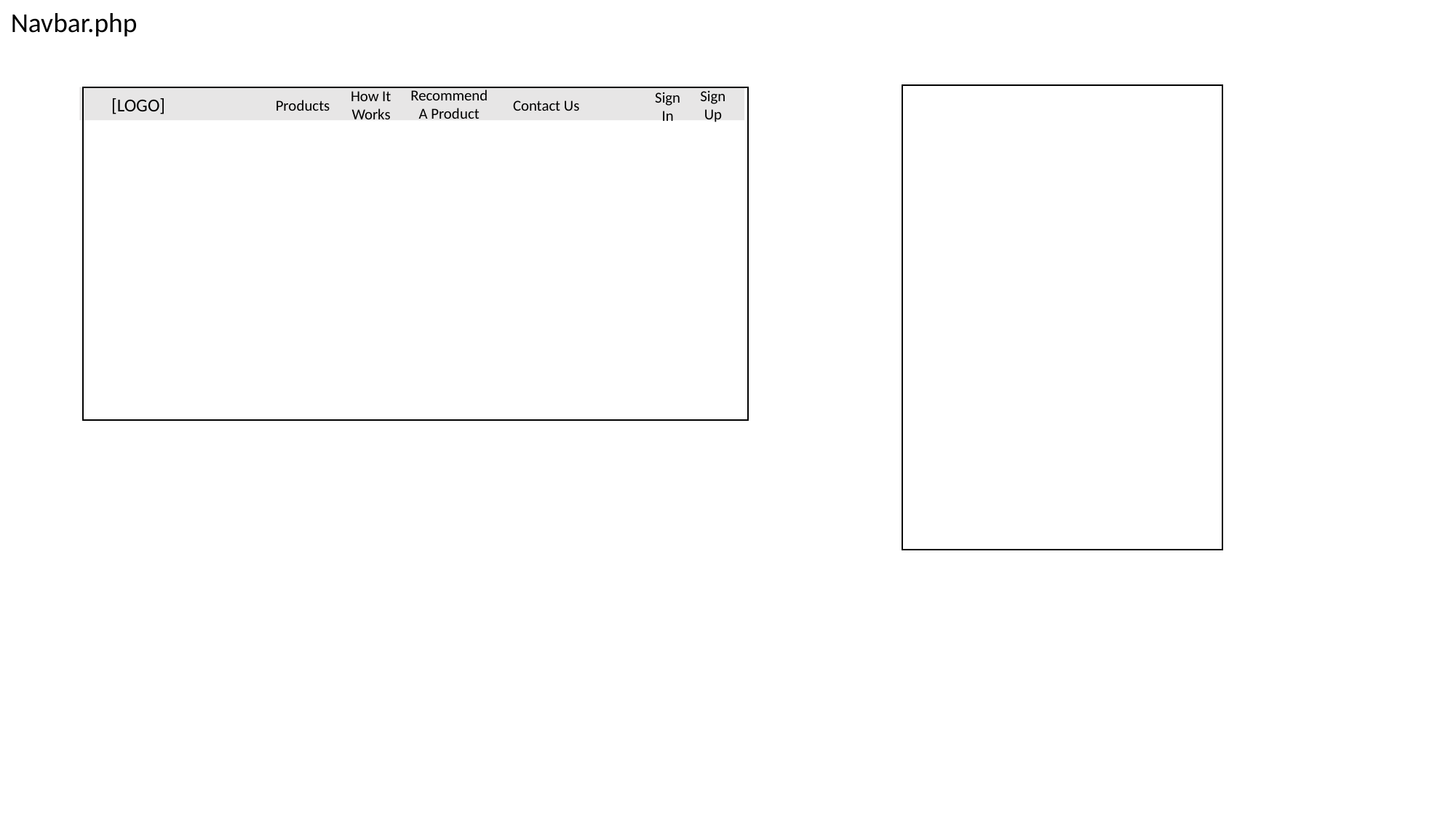

Navbar.php

Recommend A Product
Products
How It Works
Contact Us
Sign Up
[LOGO]
Sign In